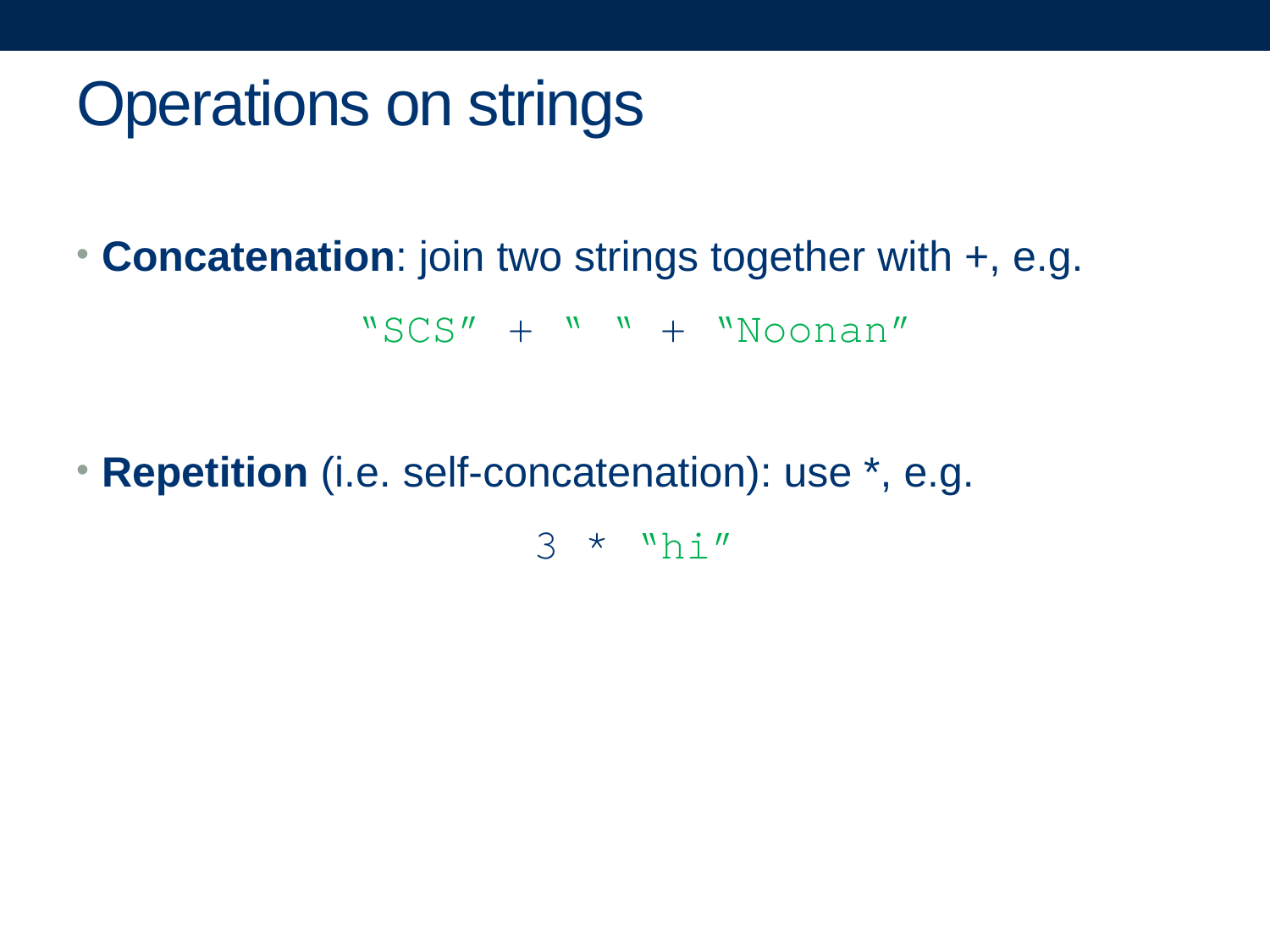

# Operations on strings
Concatenation: join two strings together with +, e.g.
“SCS” + “ “ + “Noonan”

Repetition (i.e. self-concatenation): use *, e.g.
3 * “hi”